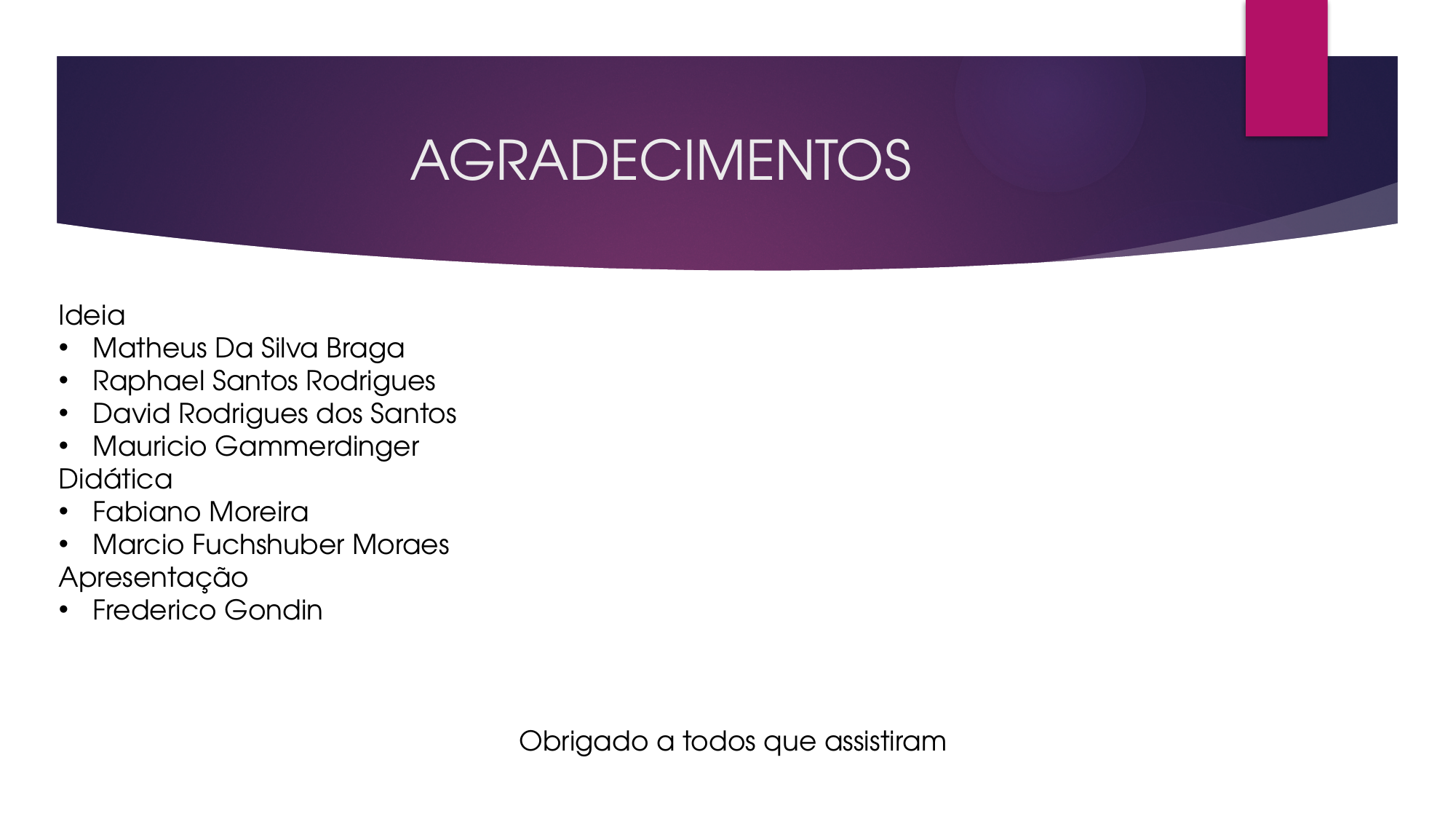

# AGRADECIMENTOS
Ideia
Matheus Da Silva Braga
Raphael Santos Rodrigues
David Rodrigues dos Santos
Mauricio Gammerdinger
Didática
Fabiano Moreira
Marcio Fuchshuber Moraes
Apresentação
Frederico Gondin

Obrigado a todos que assistiram